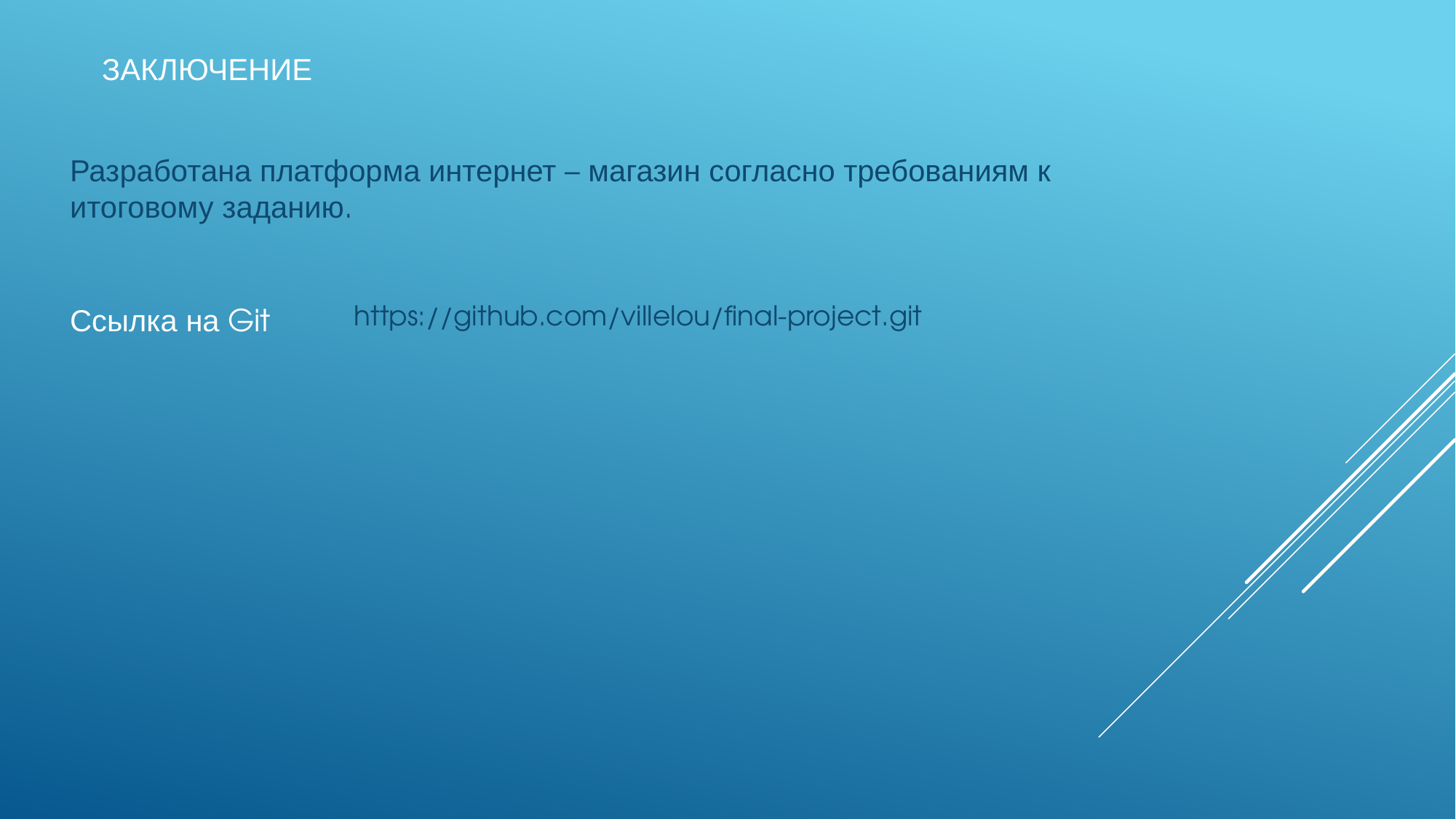

# заключение
Разработана платформа интернет – магазин согласно требованиям к итоговому заданию.
Ссылка на Git

https://github.com/villelou/final-project.git